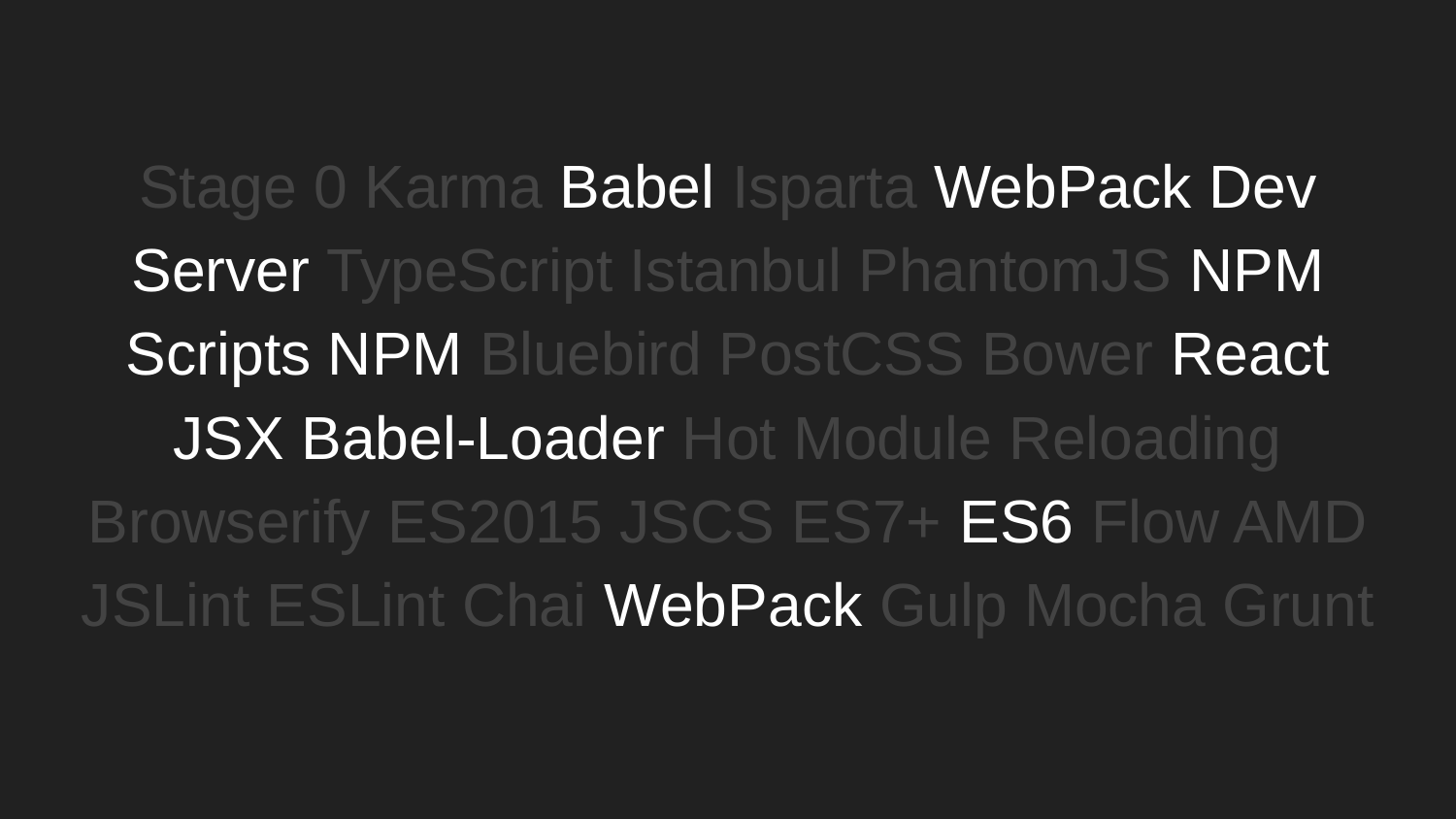

Stage 0 Karma Babel Isparta WebPack Dev Server TypeScript Istanbul PhantomJS NPM Scripts NPM Bluebird PostCSS Bower React JSX Babel-Loader Hot Module Reloading Browserify ES2015 JSCS ES7+ ES6 Flow AMD JSLint ESLint Chai WebPack Gulp Mocha Grunt